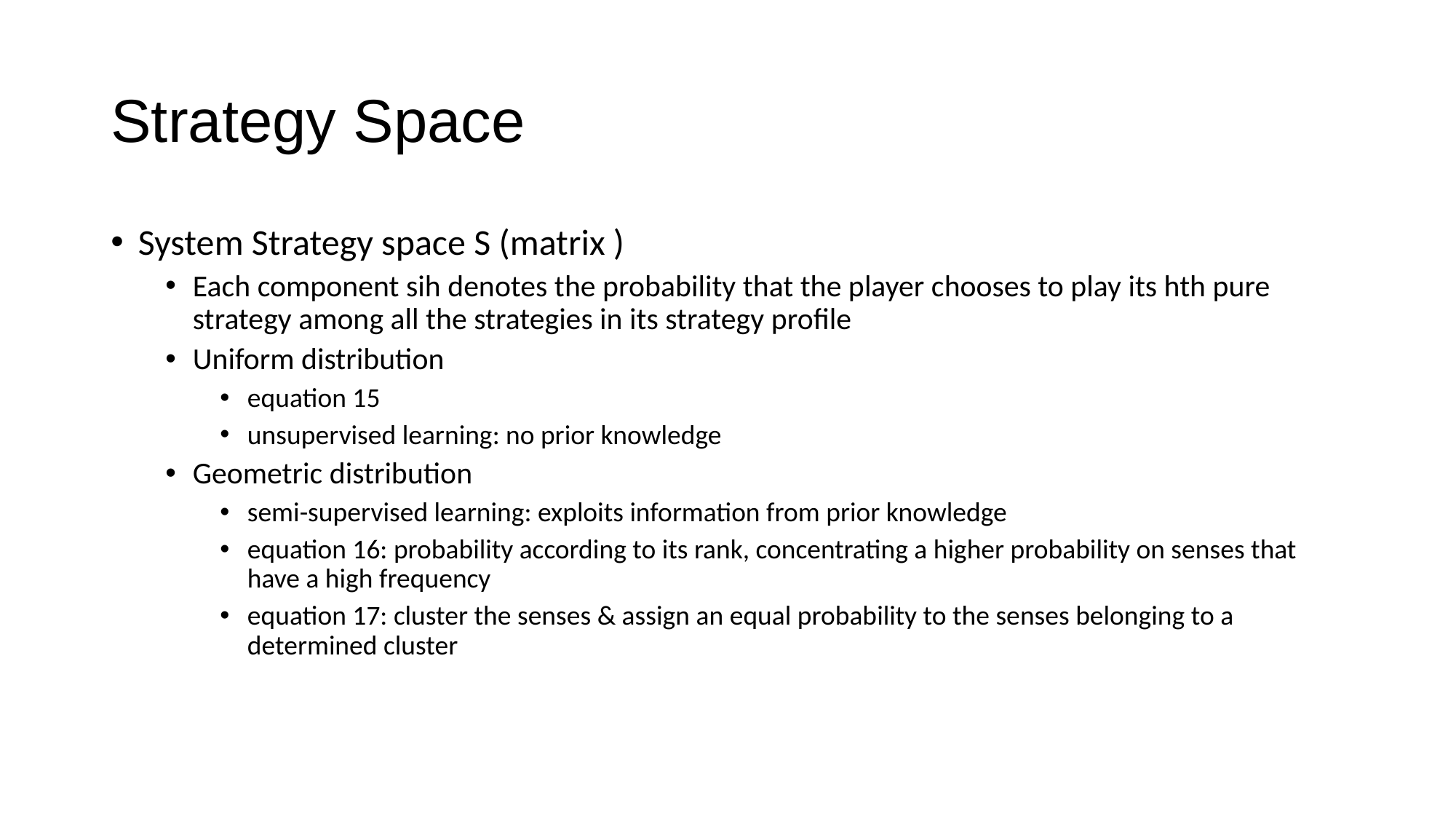

# Strategy Space
System Strategy space S (matrix )
Each component sih denotes the probability that the player chooses to play its hth pure strategy among all the strategies in its strategy profile
Uniform distribution
equation 15
unsupervised learning: no prior knowledge
Geometric distribution
semi-supervised learning: exploits information from prior knowledge
equation 16: probability according to its rank, concentrating a higher probability on senses that have a high frequency
equation 17: cluster the senses & assign an equal probability to the senses belonging to a determined cluster